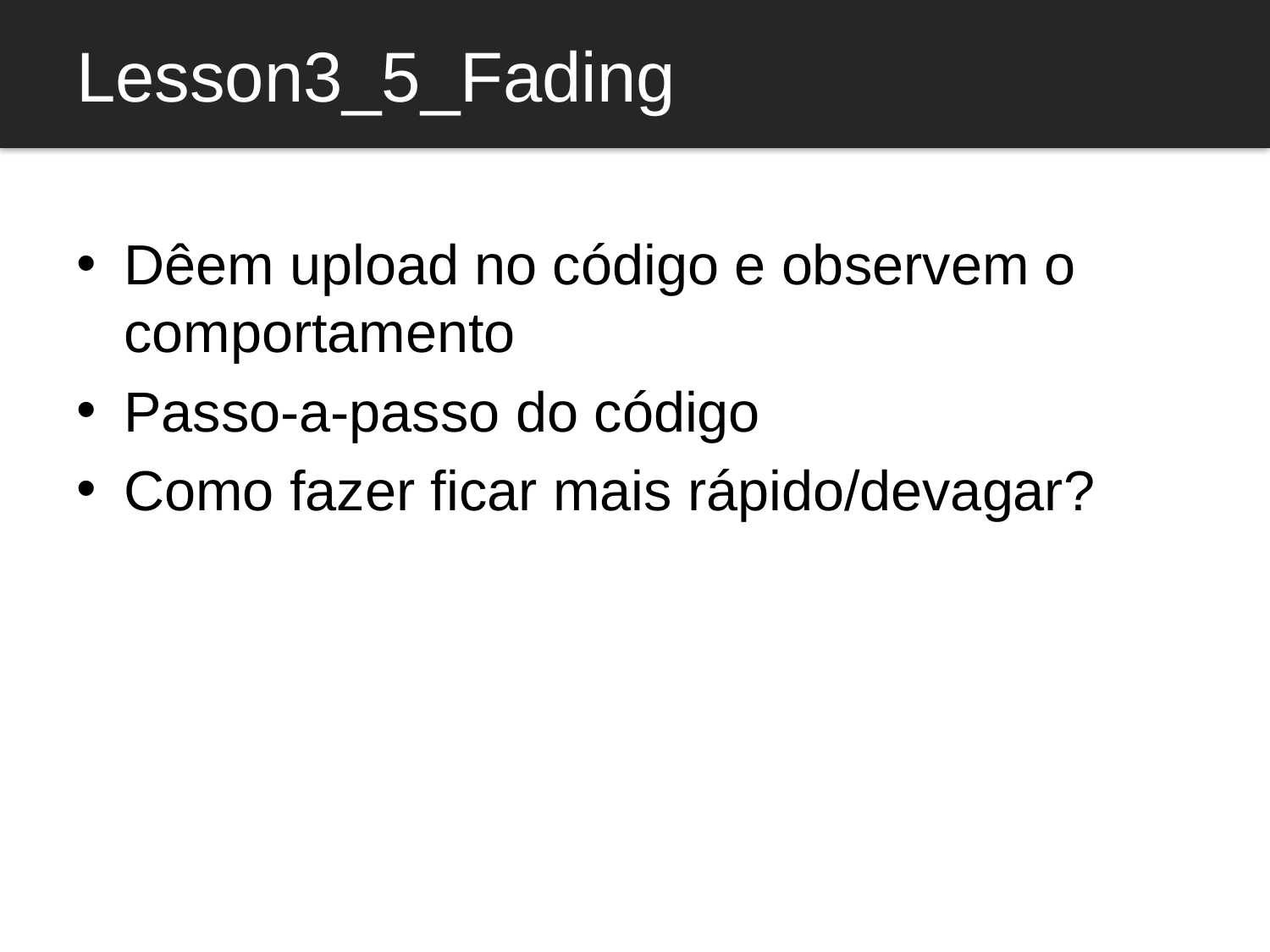

Lesson3_5_Fading
Dêem upload no código e observem o comportamento
Passo-a-passo do código
Como fazer ficar mais rápido/devagar?